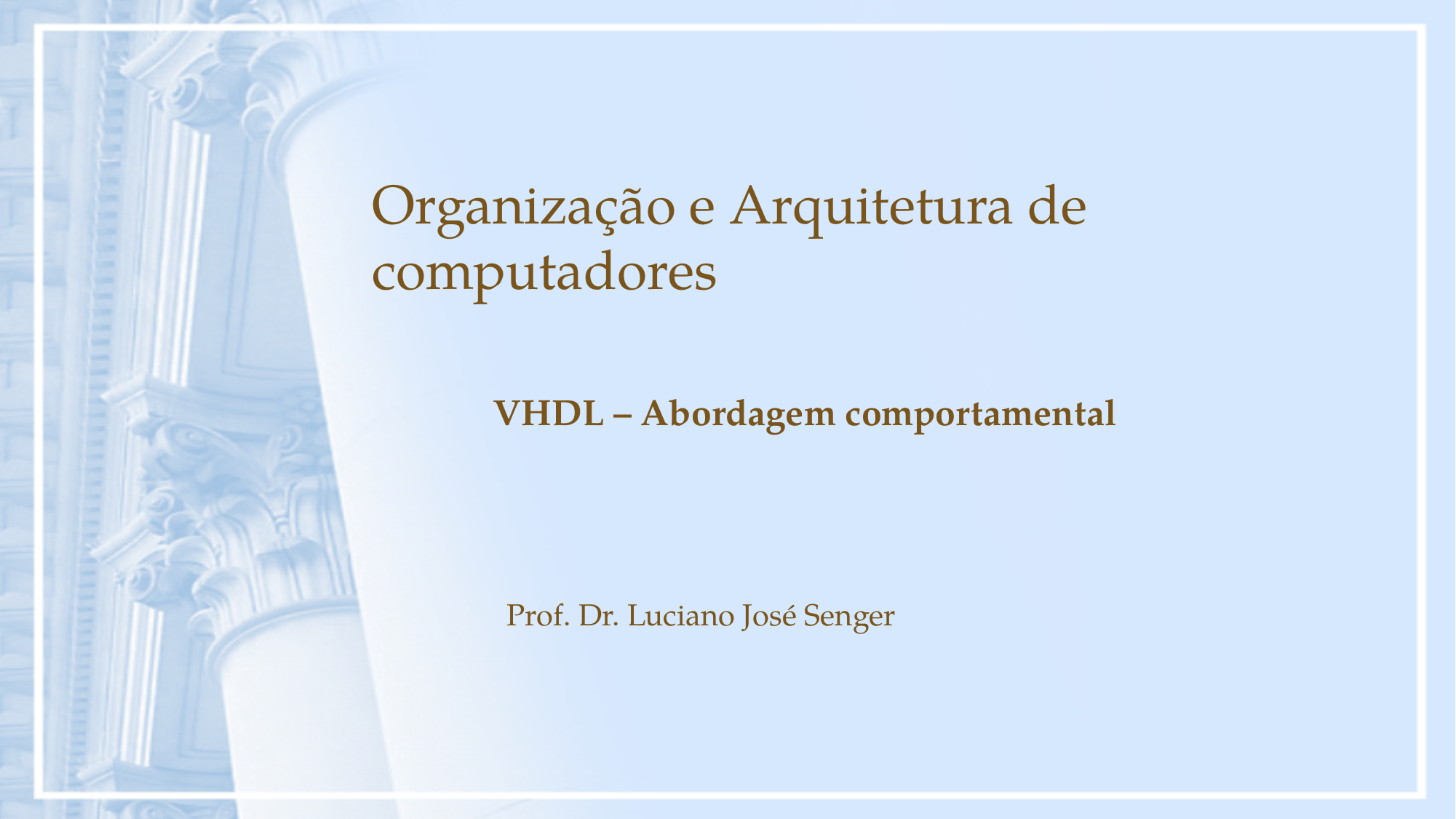

# Organização e Arquitetura de computadores
VHDL – Abordagem comportamental
Prof. Dr. Luciano José Senger